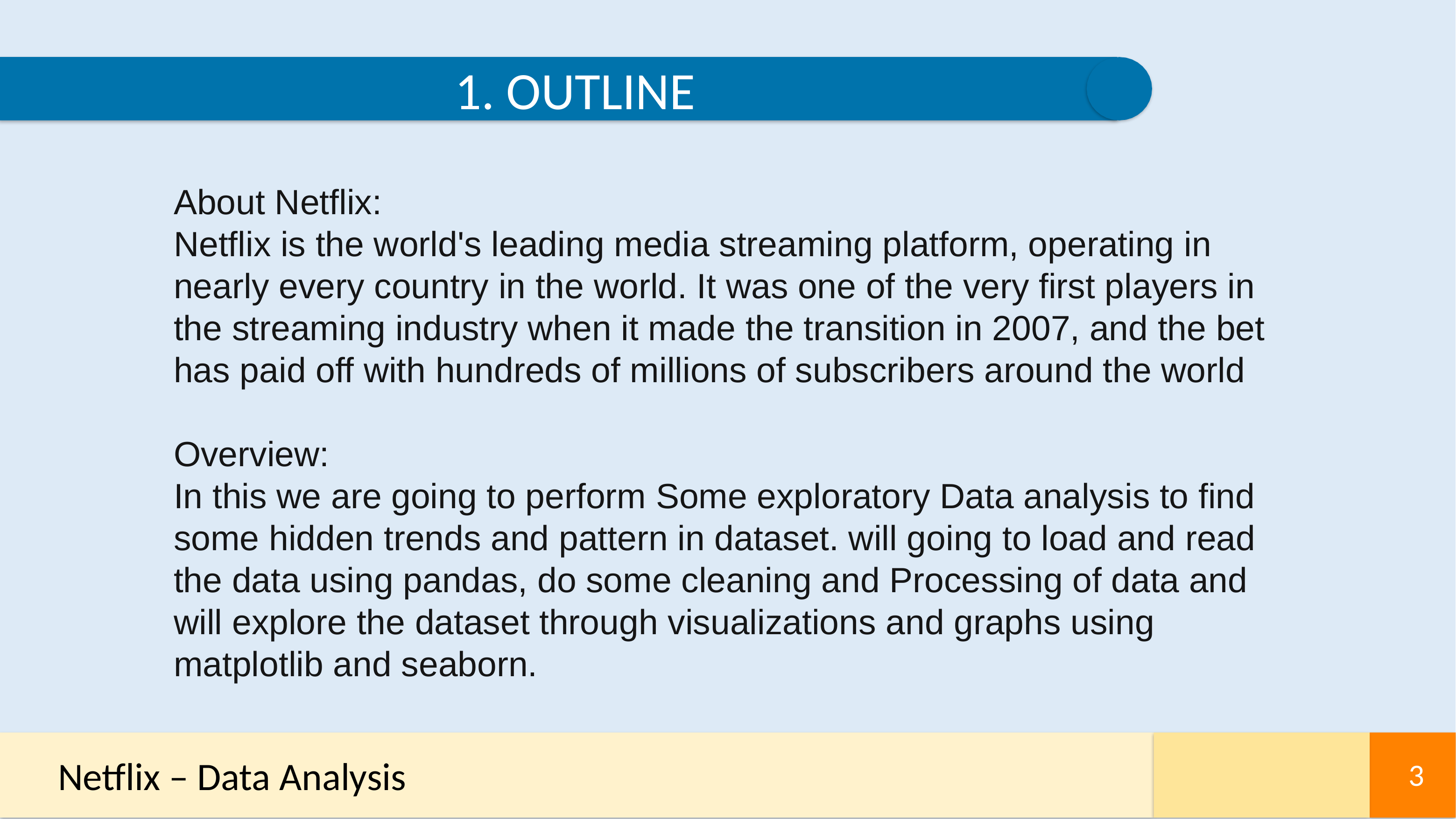

1. OUTLINE

About Netflix:
Netflix is the world's leading media streaming platform, operating in nearly every country in the world. It was one of the very first players in the streaming industry when it made the transition in 2007, and the bet has paid off with hundreds of millions of subscribers around the world

Overview:
In this we are going to perform Some exploratory Data analysis to find some hidden trends and pattern in dataset. will going to load and read the data using pandas, do some cleaning and Processing of data and will explore the dataset through visualizations and graphs using matplotlib and seaborn.

Netflix – Data Analysis

3
3